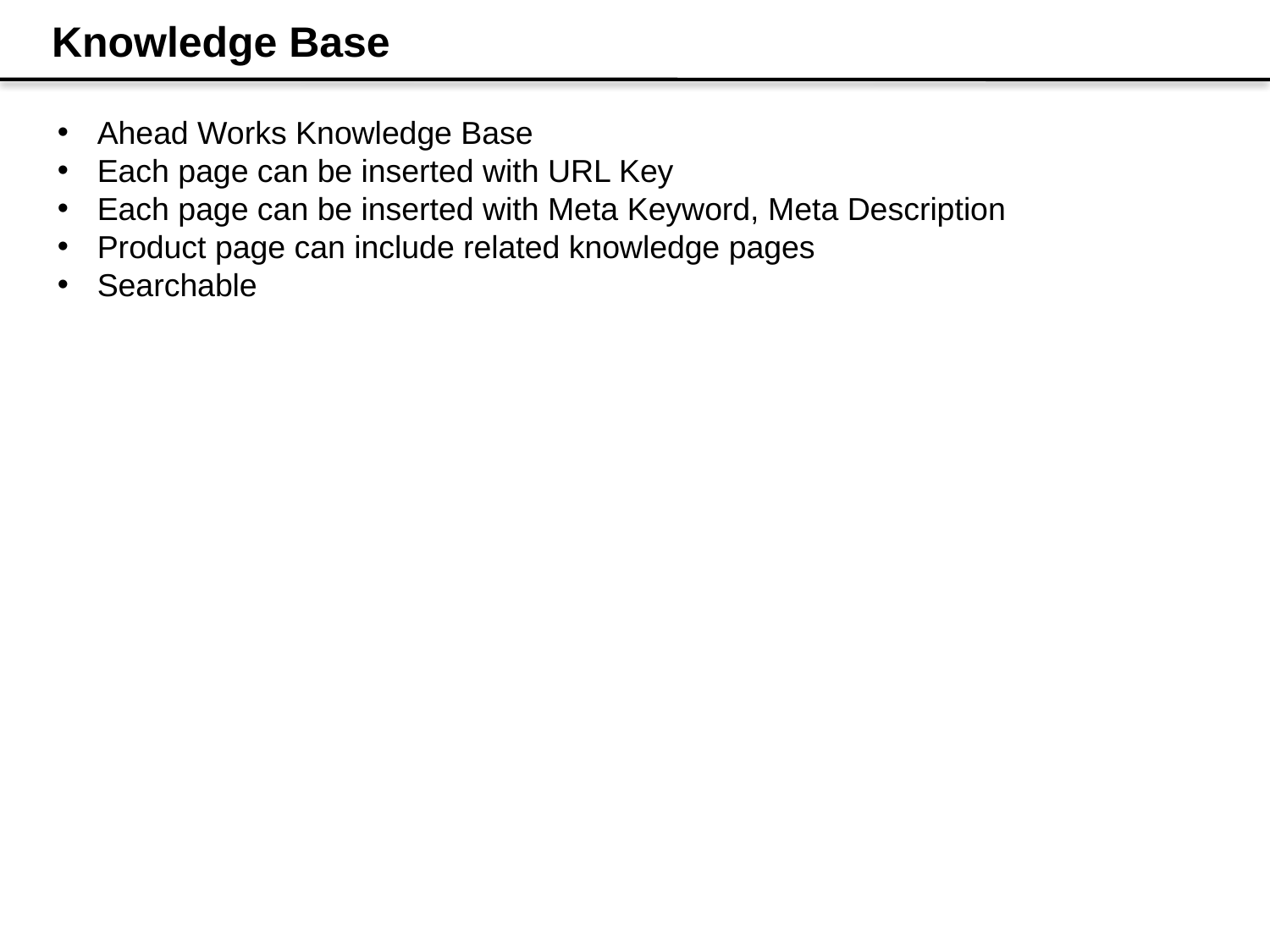

Knowledge Base
Ahead Works Knowledge Base
Each page can be inserted with URL Key
Each page can be inserted with Meta Keyword, Meta Description
Product page can include related knowledge pages
Searchable